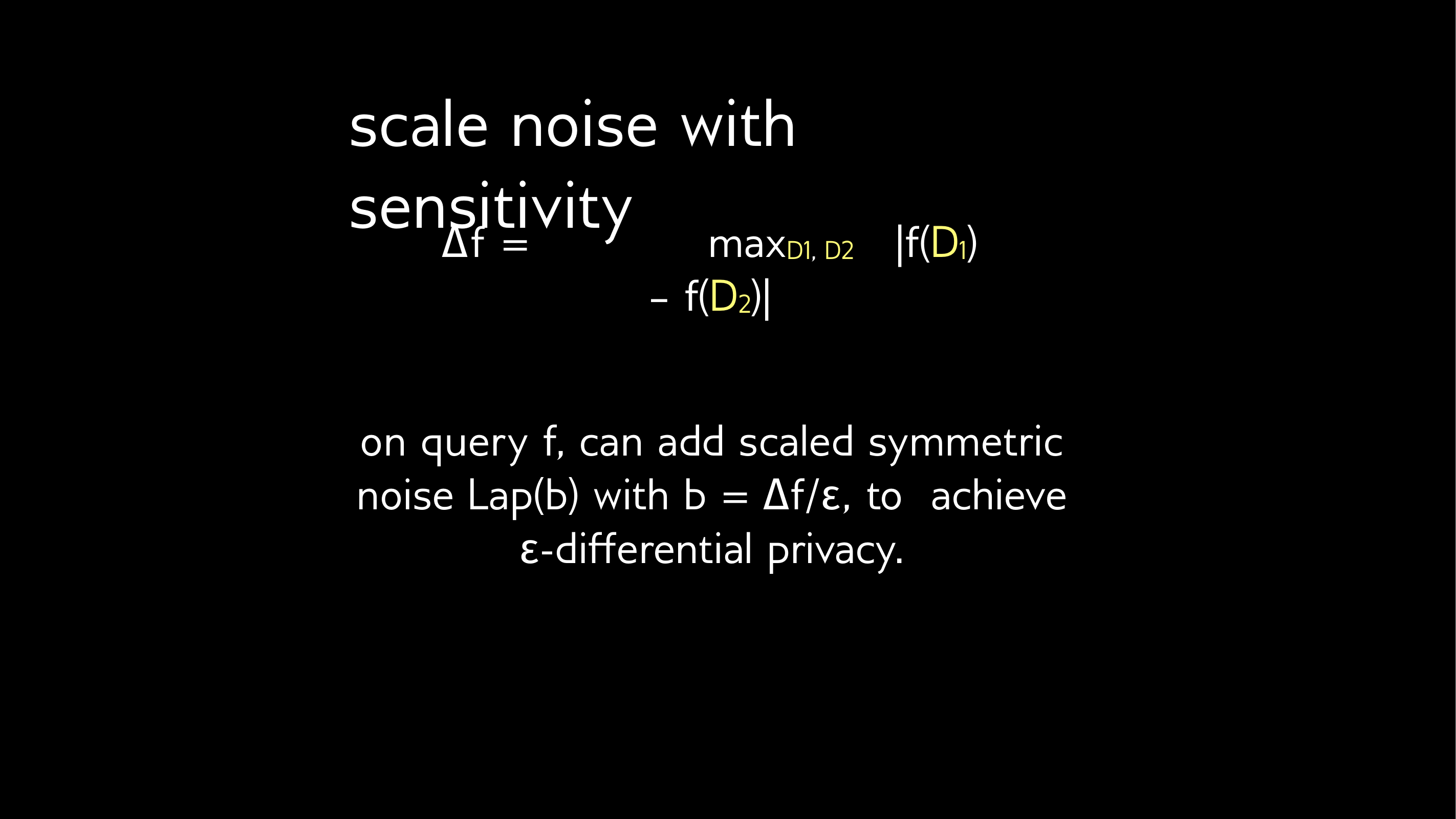

# scale noise with sensitivity
∆f =	maxD1, D2	|f(D1) – f(D2)|
on query f, can add scaled symmetric noise Lap(b) with b = ∆f/ε, to  achieve ε-differential privacy.